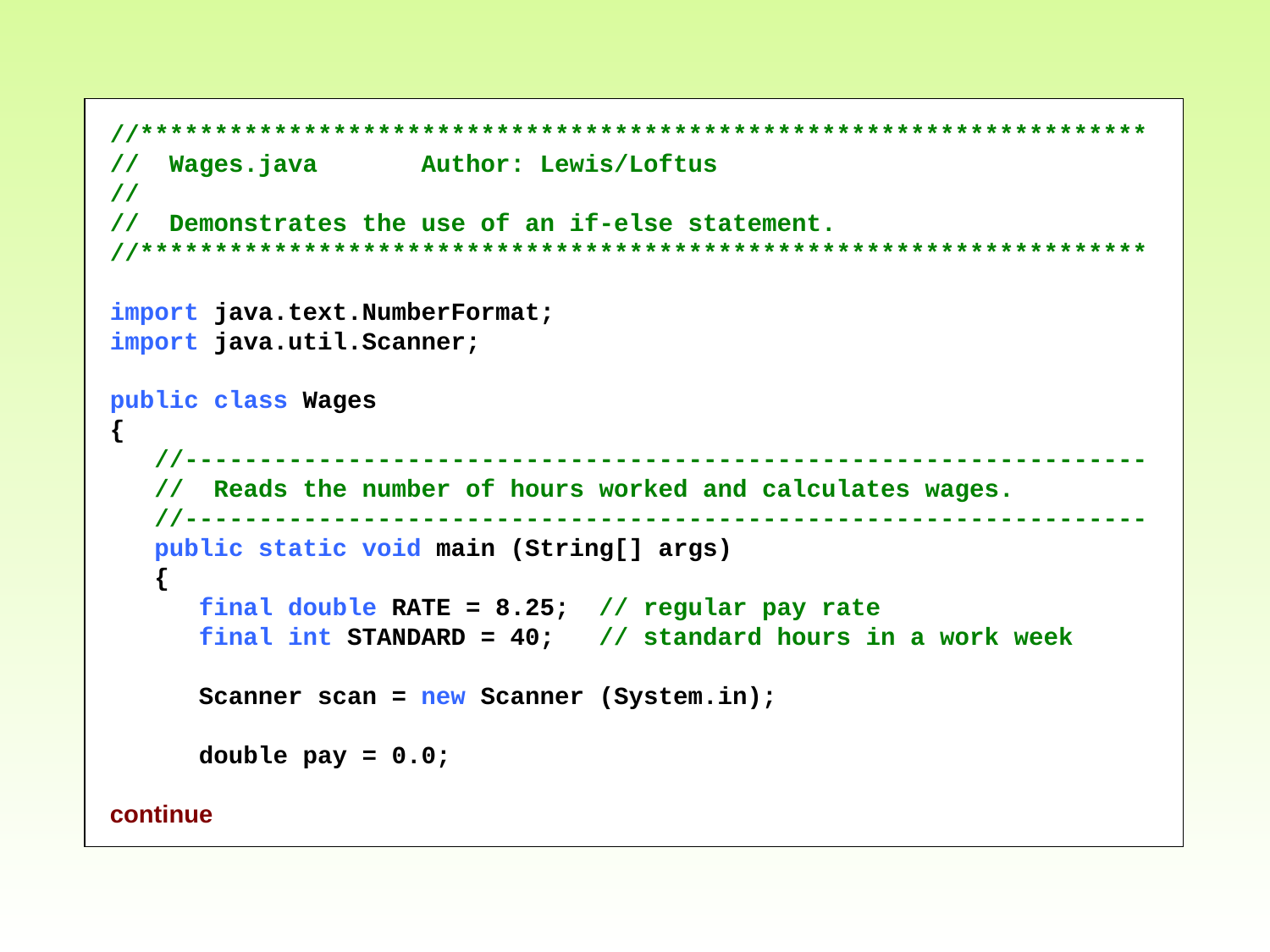

//********************************************************************
//  Wages.java       Author: Lewis/Loftus
//
//  Demonstrates the use of an if-else statement.
//********************************************************************

import java.text.NumberFormat;
import java.util.Scanner;

public class Wages
{
   //-----------------------------------------------------------------
   //  Reads the number of hours worked and calculates wages.
   //-----------------------------------------------------------------
   public static void main (String[] args)
   {
      final double RATE = 8.25;  // regular pay rate
      final int STANDARD = 40;   // standard hours in a work week

      Scanner scan = new Scanner (System.in);

      double pay = 0.0;

continue